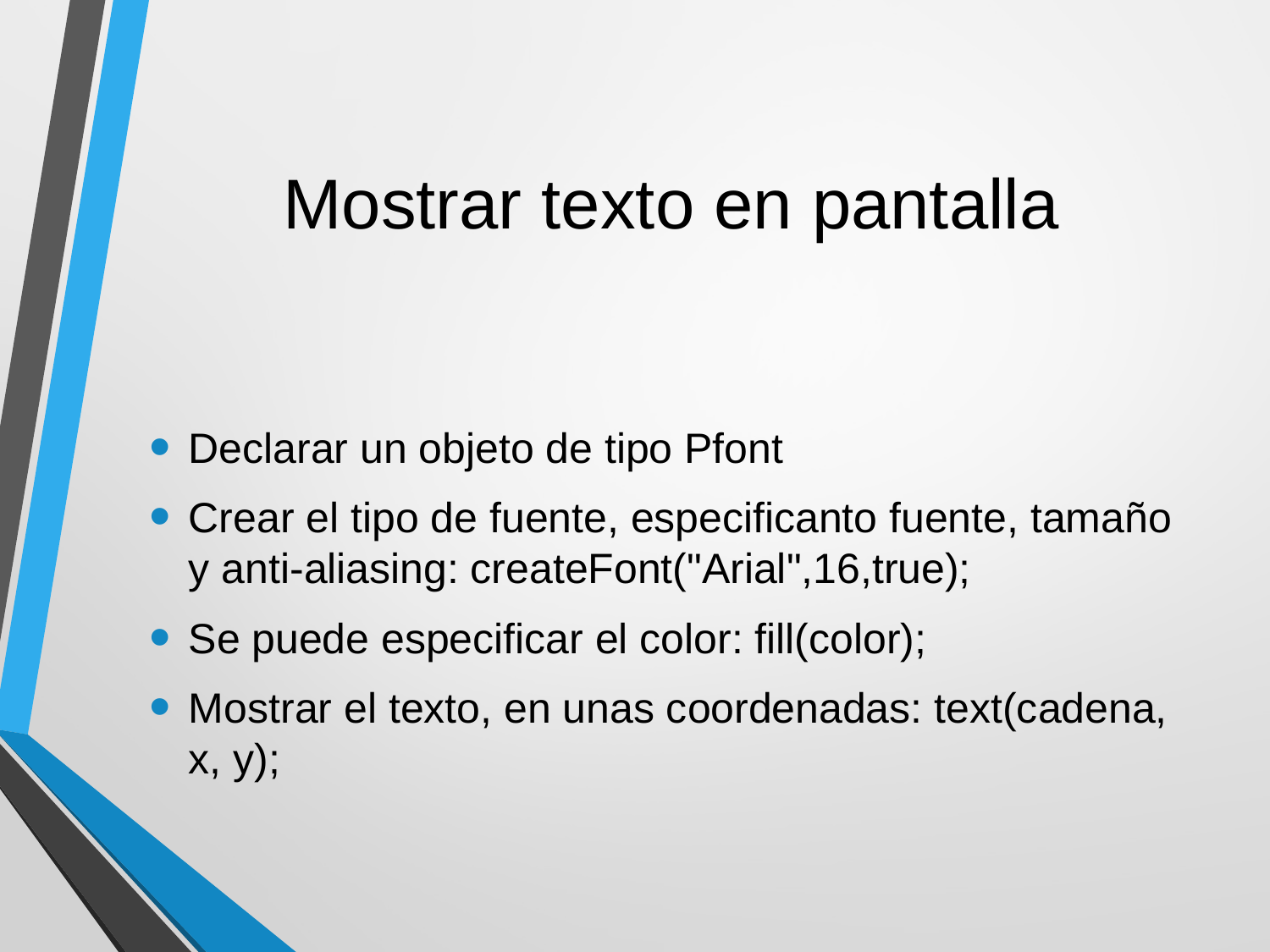

# Mostrar texto en pantalla
Declarar un objeto de tipo Pfont
Crear el tipo de fuente, especificanto fuente, tamaño y anti-aliasing: createFont("Arial",16,true);
Se puede especificar el color: fill(color);
Mostrar el texto, en unas coordenadas: text(cadena, x, y);